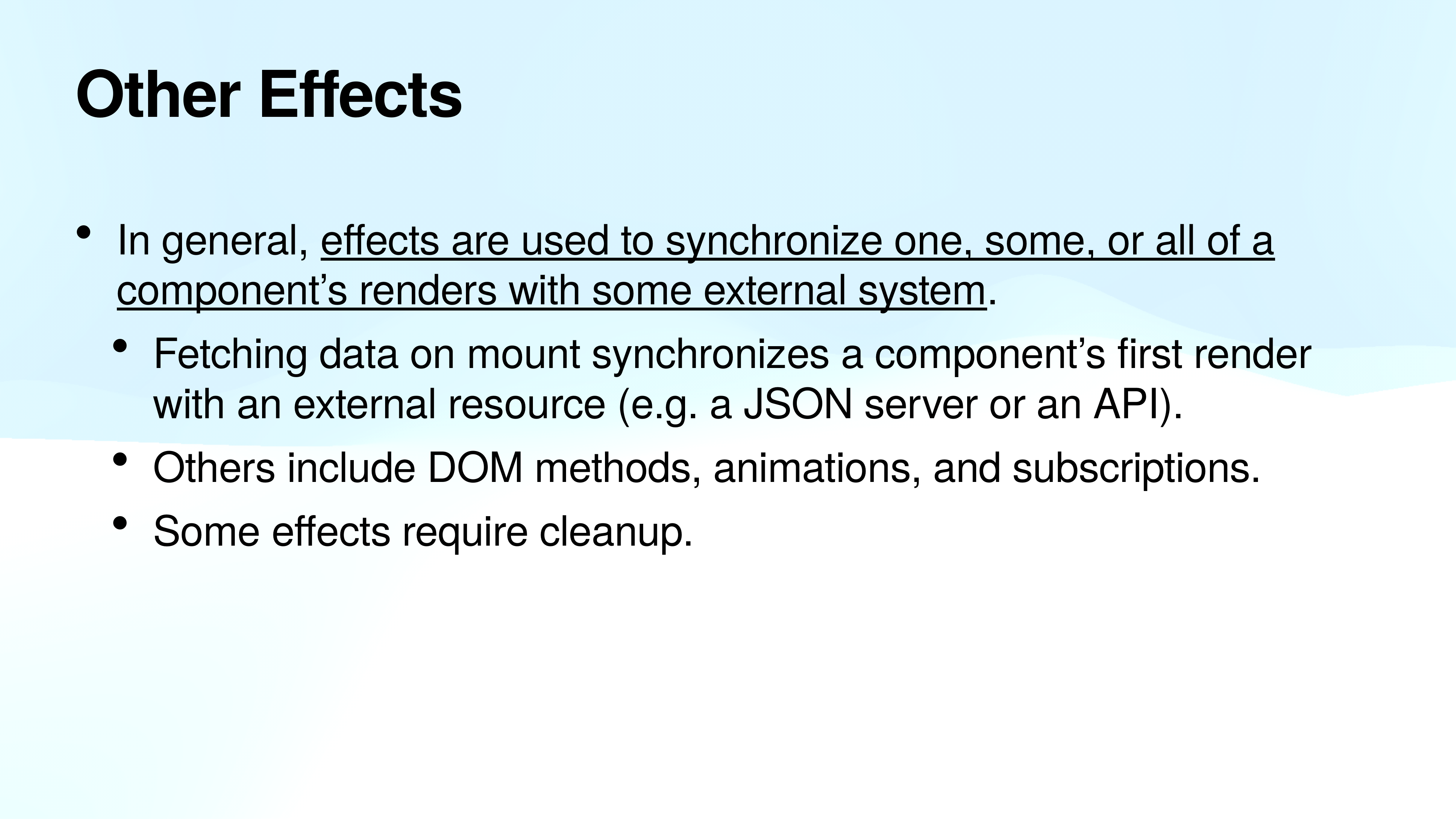

# Other Effects
In general, effects are used to synchronize one, some, or all of a component’s renders with some external system.
Fetching data on mount synchronizes a component’s first render with an external resource (e.g. a JSON server or an API).
Others include DOM methods, animations, and subscriptions.
Some effects require cleanup.